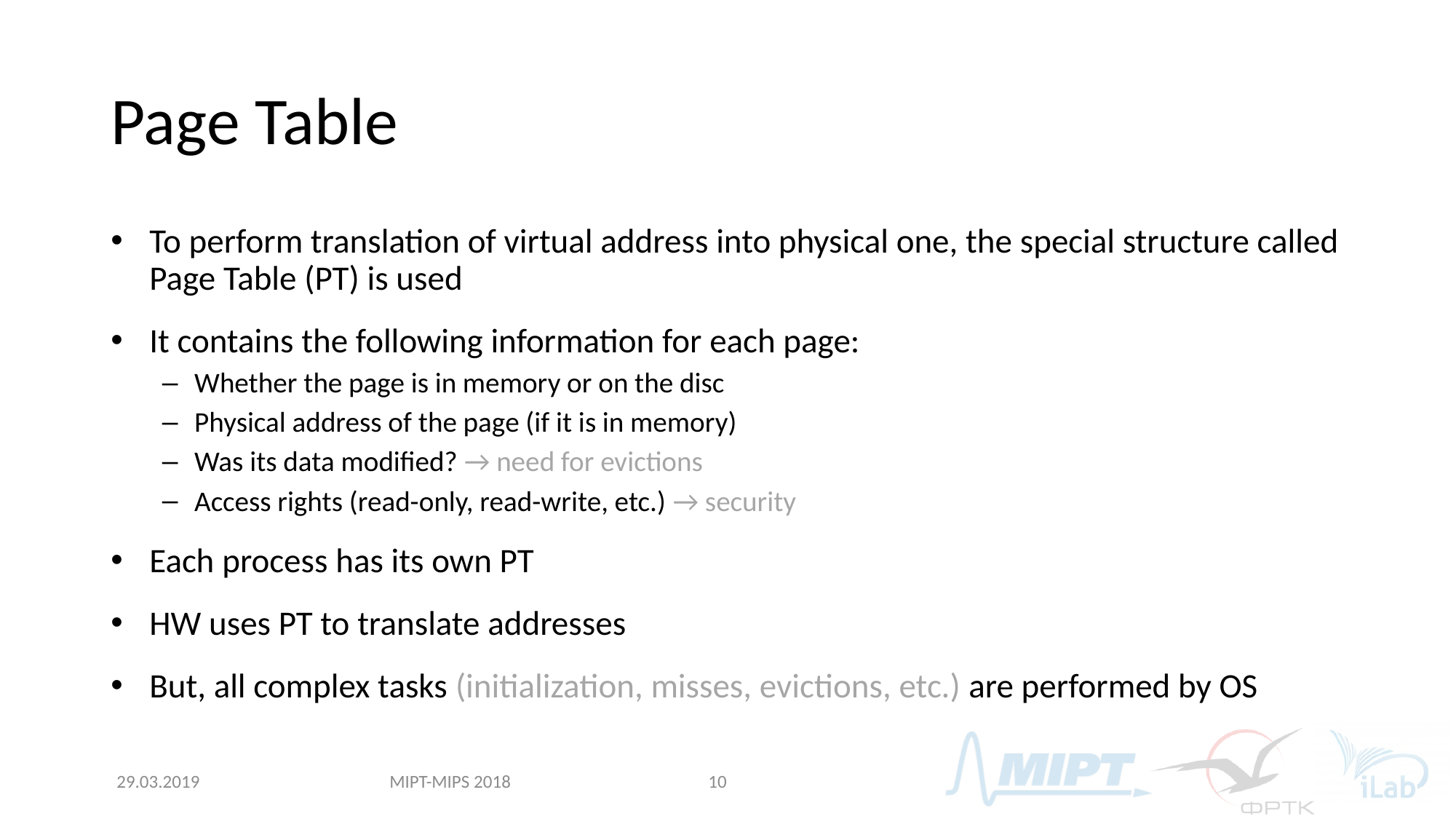

# Page Table
To perform translation of virtual address into physical one, the special structure called Page Table (PT) is used
It contains the following information for each page:
Whether the page is in memory or on the disc
Physical address of the page (if it is in memory)
Was its data modified? → need for evictions
Access rights (read-only, read-write, etc.) → security
Each process has its own PT
HW uses PT to translate addresses
But, all complex tasks (initialization, misses, evictions, etc.) are performed by OS

MIPT-MIPS 2018
29.03.2019
10